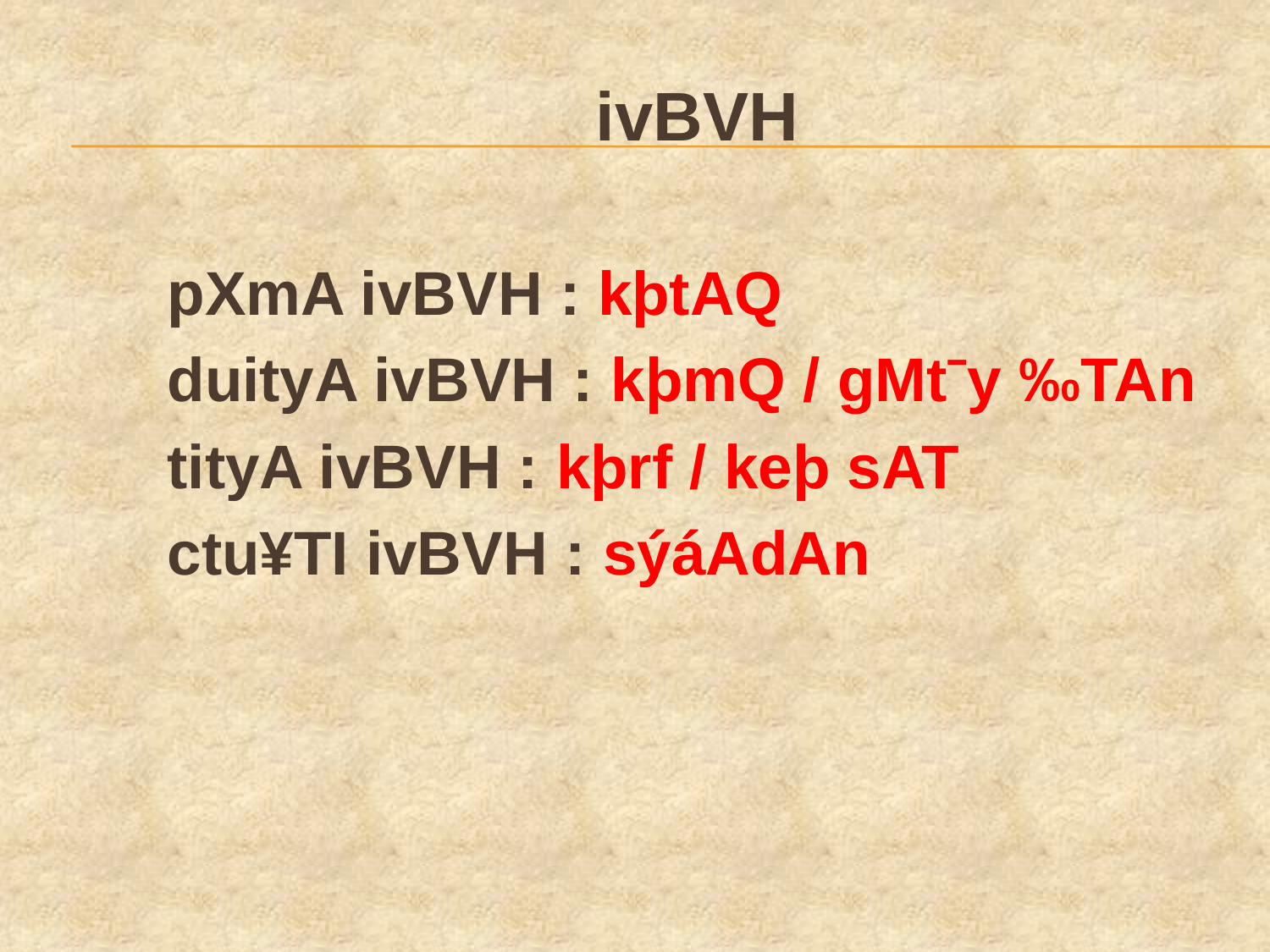

ivBVH

pXmA ivBVH : kþtAQ
duityA ivBVH : kþmQ / gMtˉy ‰TAn
tityA ivBVH : kþrf / keþ sAT
ctu¥TI ivBVH : sýáAdAn